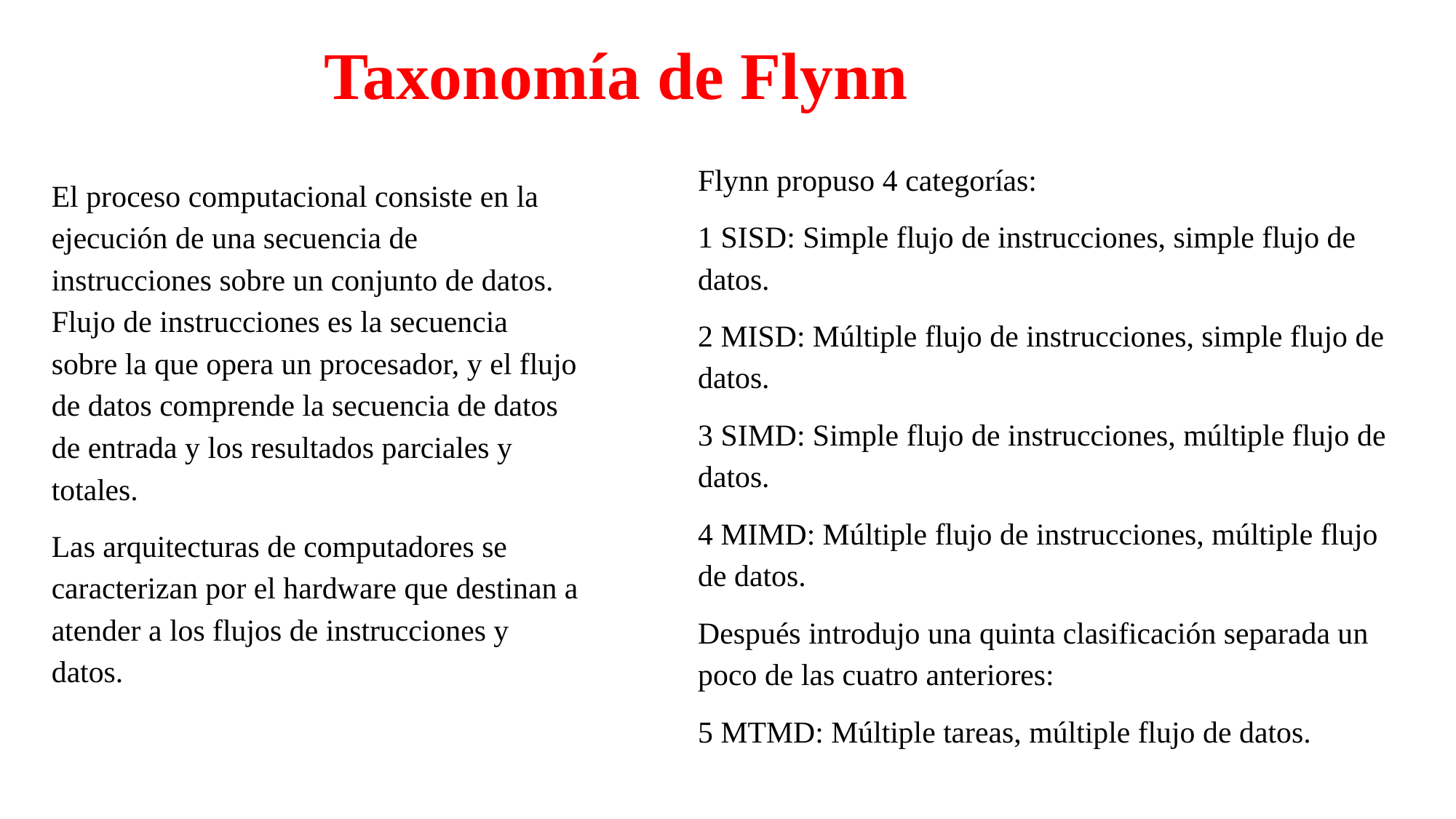

# Taxonomía de Flynn
Flynn propuso 4 categorías:
1 SISD: Simple flujo de instrucciones, simple flujo de datos.
2 MISD: Múltiple flujo de instrucciones, simple flujo de datos.
3 SIMD: Simple flujo de instrucciones, múltiple flujo de datos.
4 MIMD: Múltiple flujo de instrucciones, múltiple flujo de datos.
Después introdujo una quinta clasificación separada un poco de las cuatro anteriores:
5 MTMD: Múltiple tareas, múltiple flujo de datos.
El proceso computacional consiste en la ejecución de una secuencia de instrucciones sobre un conjunto de datos. Flujo de instrucciones es la secuencia sobre la que opera un procesador, y el flujo de datos comprende la secuencia de datos de entrada y los resultados parciales y totales.
Las arquitecturas de computadores se caracterizan por el hardware que destinan a atender a los flujos de instrucciones y datos.